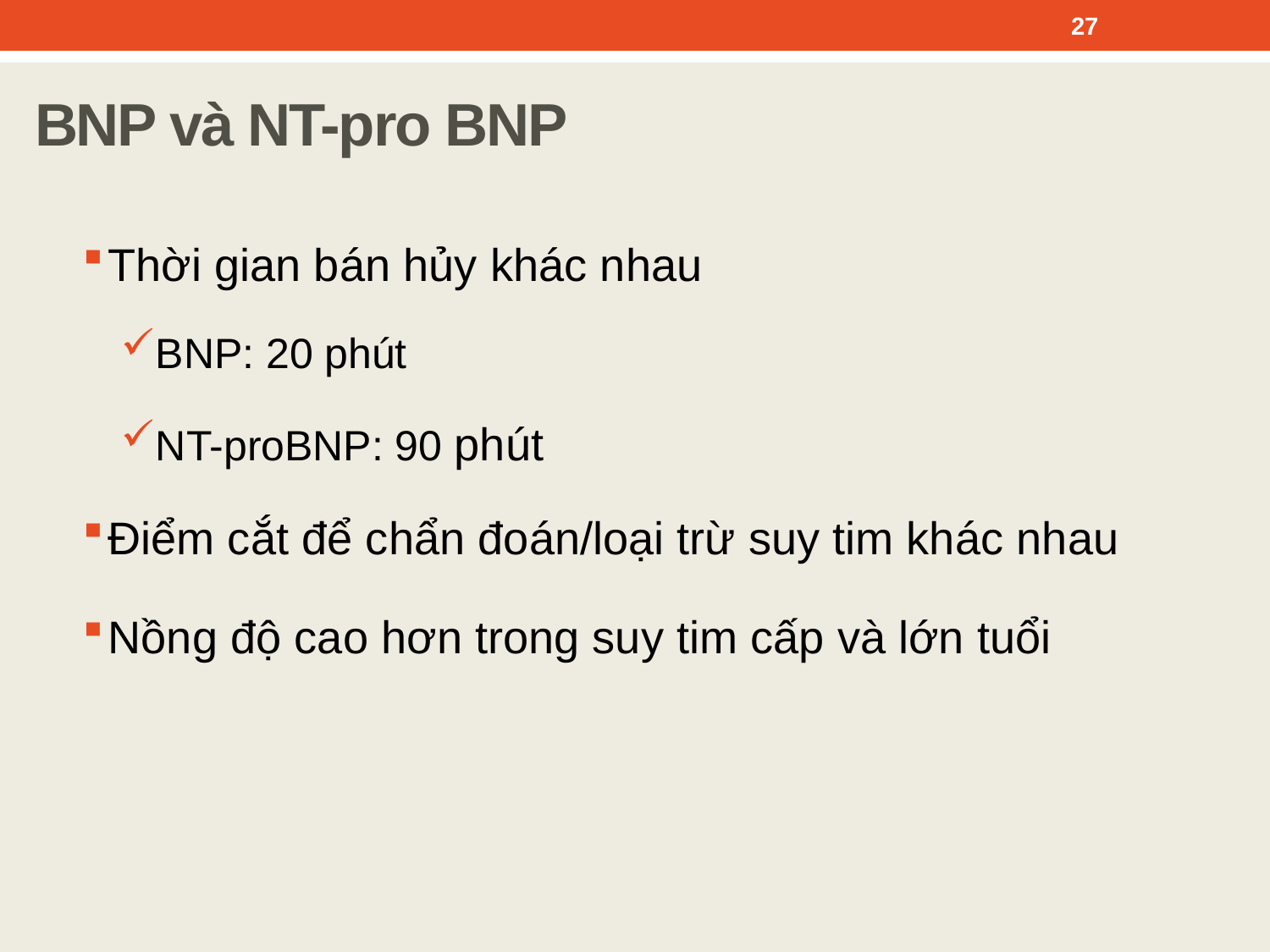

27
BNP và NT-pro BNP
Thời gian bán hủy khác nhau
BNP: 20 phút
NT-proBNP: 90 phút
Điểm cắt để chẩn đoán/loại trừ suy tim khác nhau
Nồng độ cao hơn trong suy tim cấp và lớn tuổi